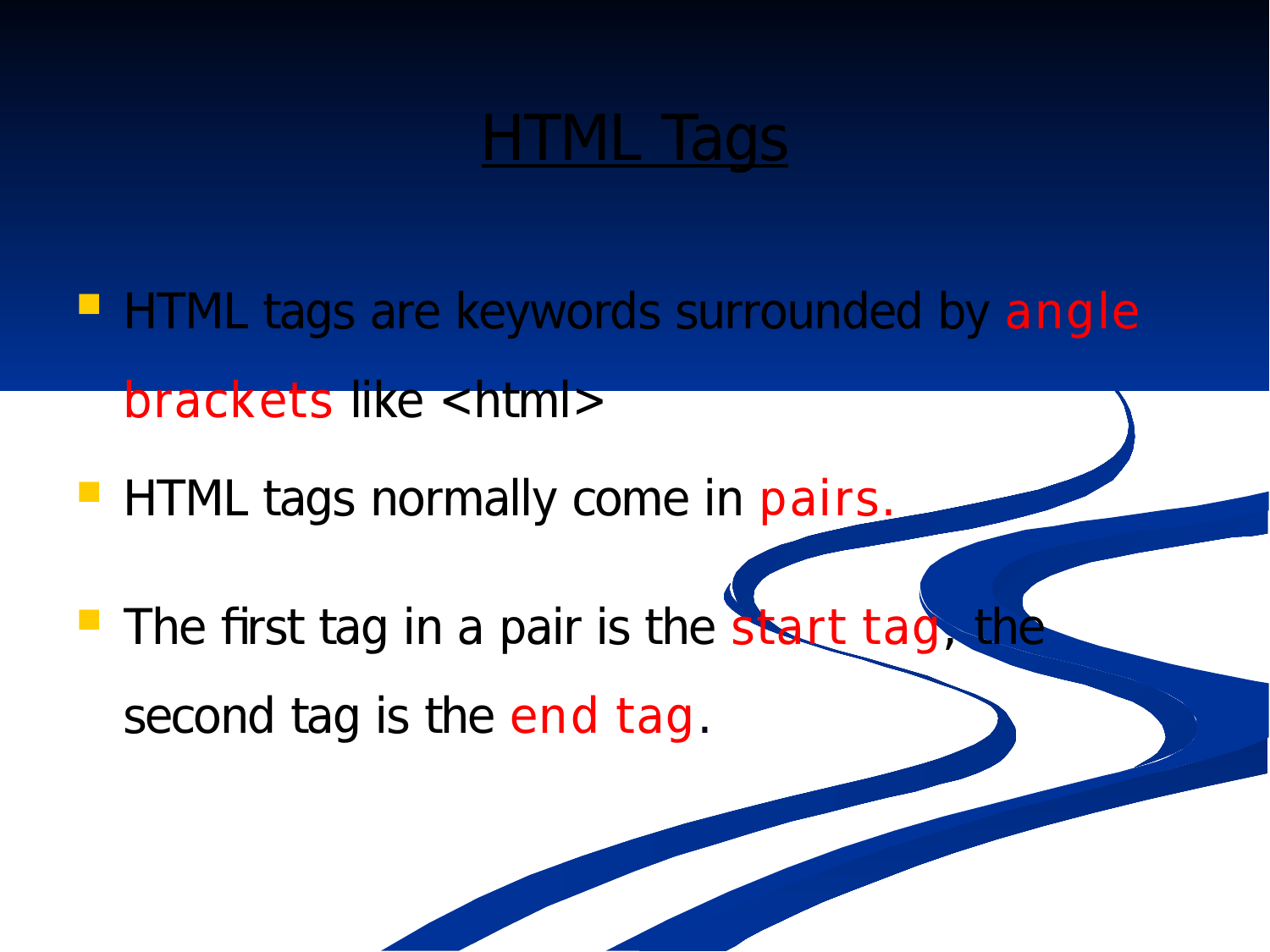

# HTML Tags
HTML tags are keywords surrounded by angle brackets like <html>
HTML tags normally come in pairs.
The first tag in a pair is the start tag, the second tag is the end tag.